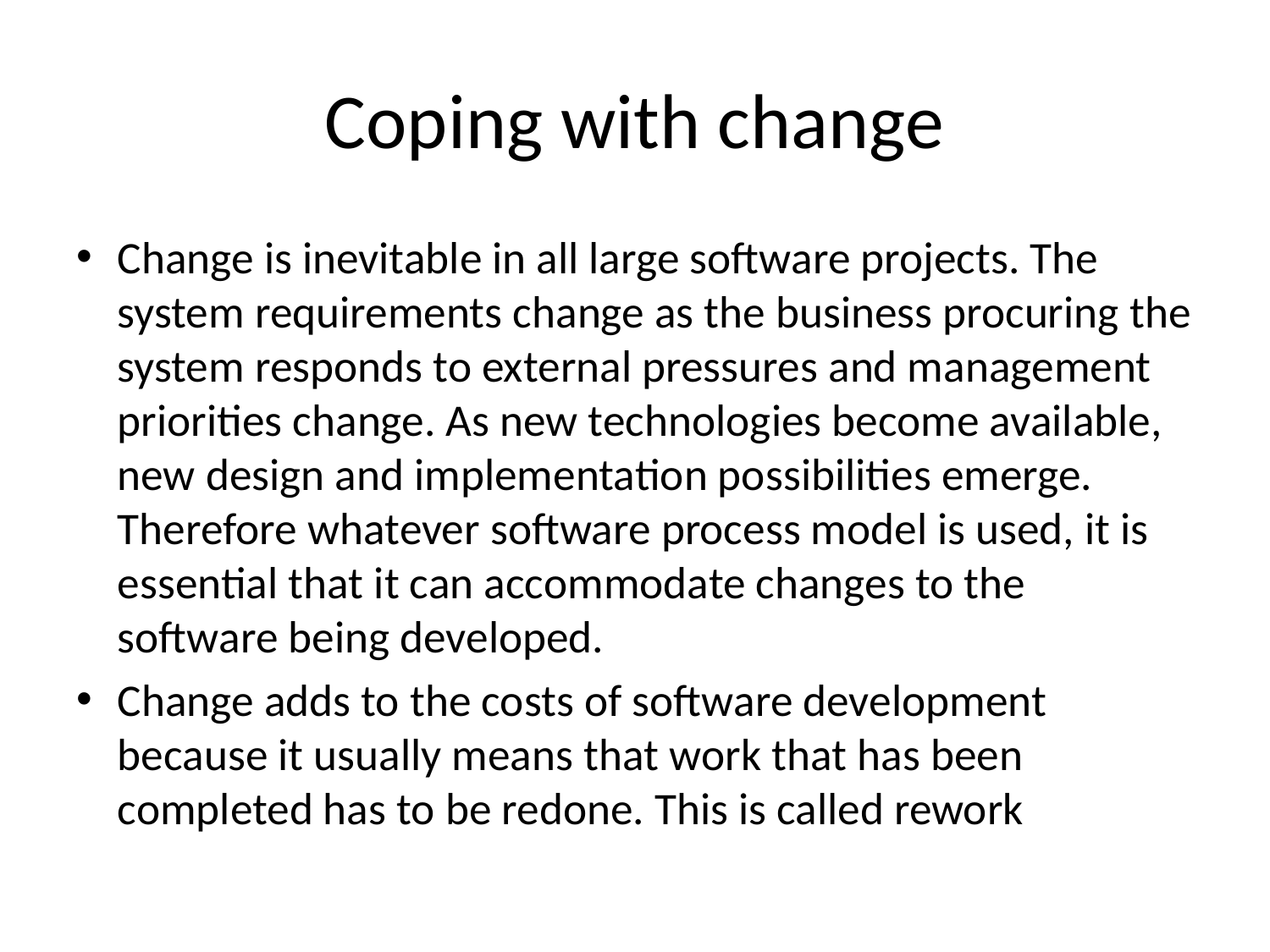

# Coping with change
Change is inevitable in all large software projects. The system requirements change as the business procuring the system responds to external pressures and management priorities change. As new technologies become available, new design and implementation possibilities emerge. Therefore whatever software process model is used, it is essential that it can accommodate changes to the software being developed.
Change adds to the costs of software development because it usually means that work that has been completed has to be redone. This is called rework